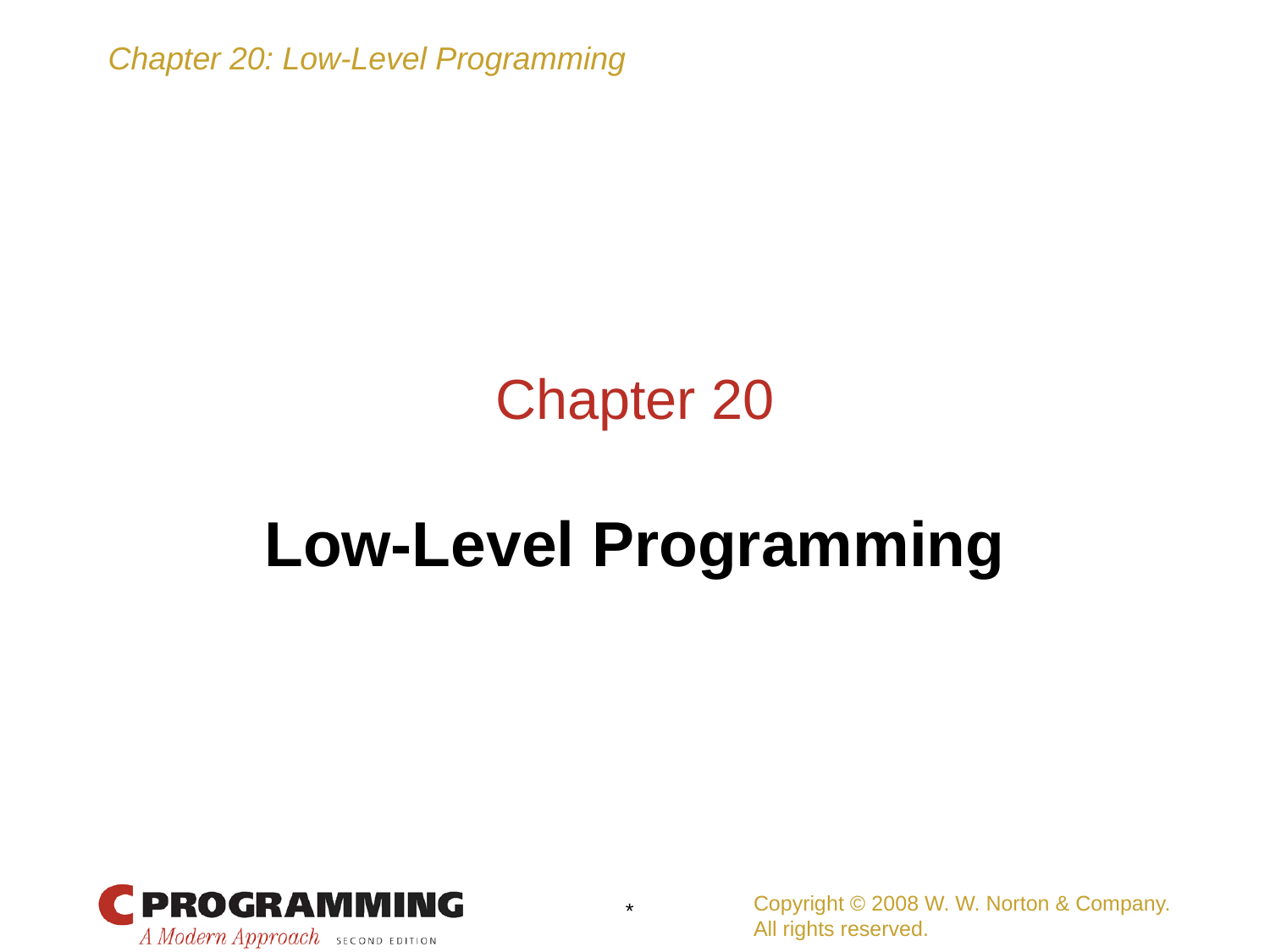

# Chapter 20
Low-Level Programming
Copyright © 2008 W. W. Norton & Company.
All rights reserved.
*